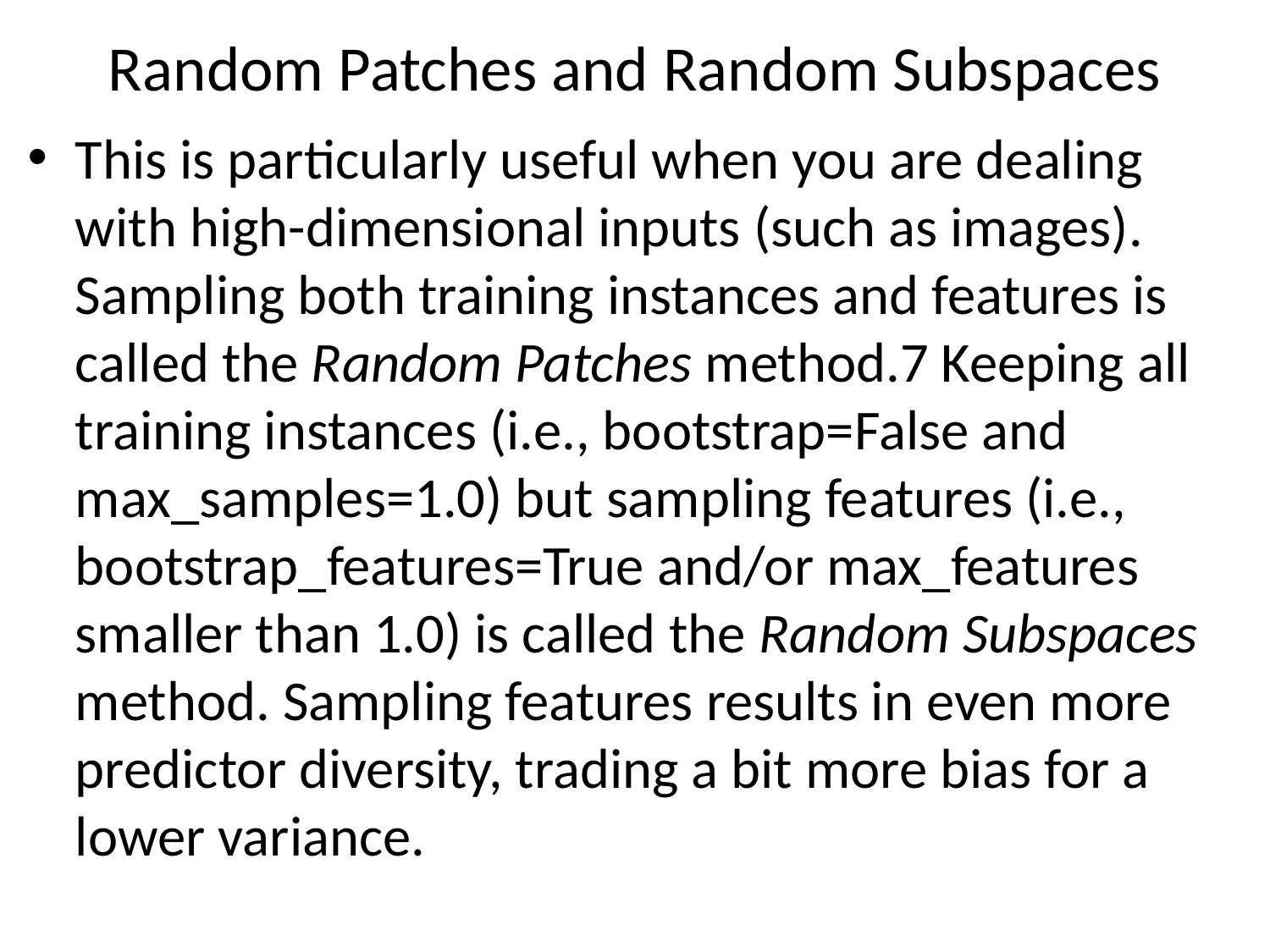

# Random Patches and Random Subspaces
This is particularly useful when you are dealing with high-dimensional inputs (such as images). Sampling both training instances and features is called the Random Patches method.7 Keeping all training instances (i.e., bootstrap=False and max_samples=1.0) but sampling features (i.e., bootstrap_features=True and/or max_features smaller than 1.0) is called the Random Subspaces method. Sampling features results in even more predictor diversity, trading a bit more bias for a lower variance.